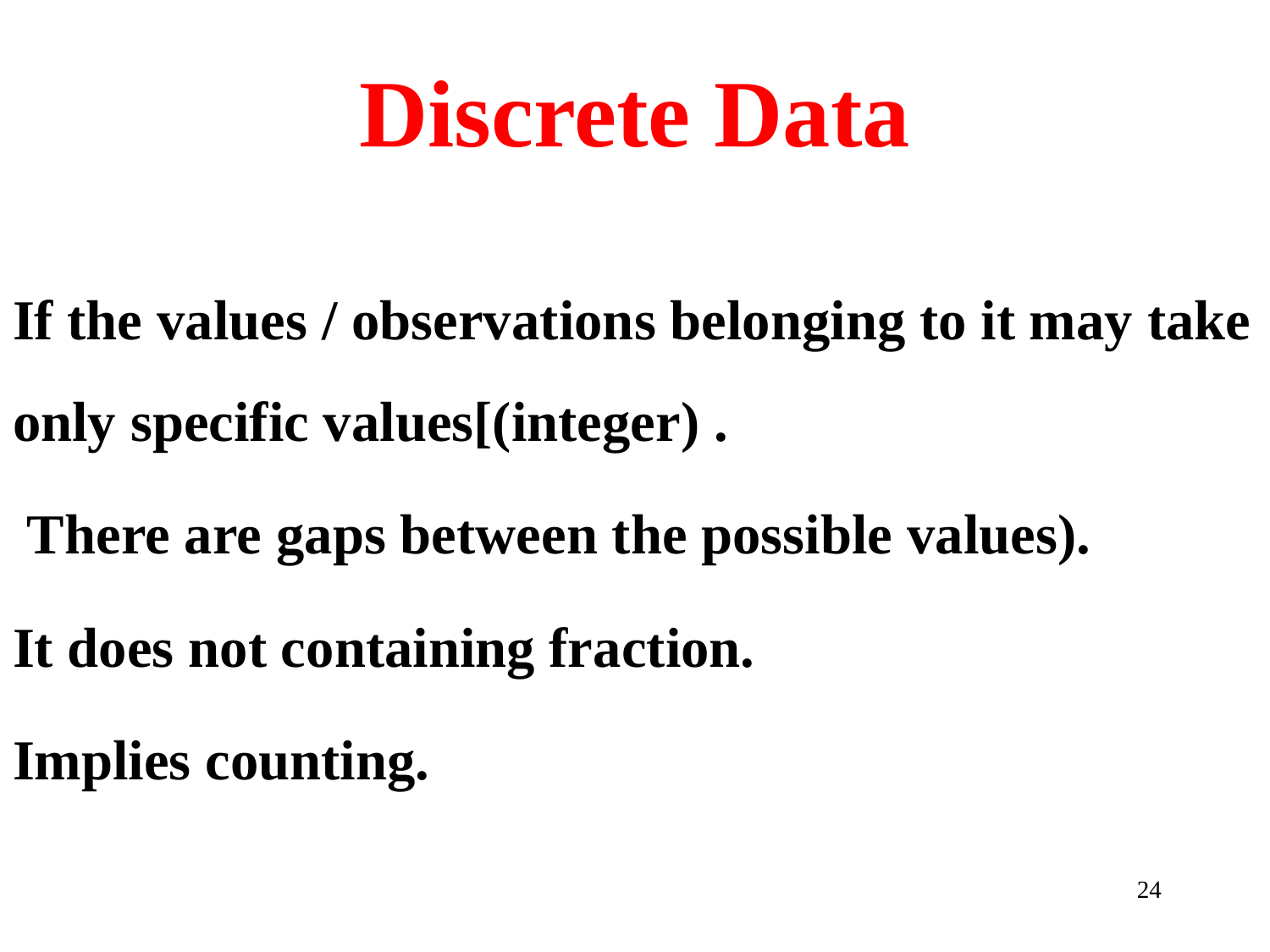

Discrete Data
If the values / observations belonging to it may take only specific values[(integer) .
 There are gaps between the possible values).
It does not containing fraction.
Implies counting.
24